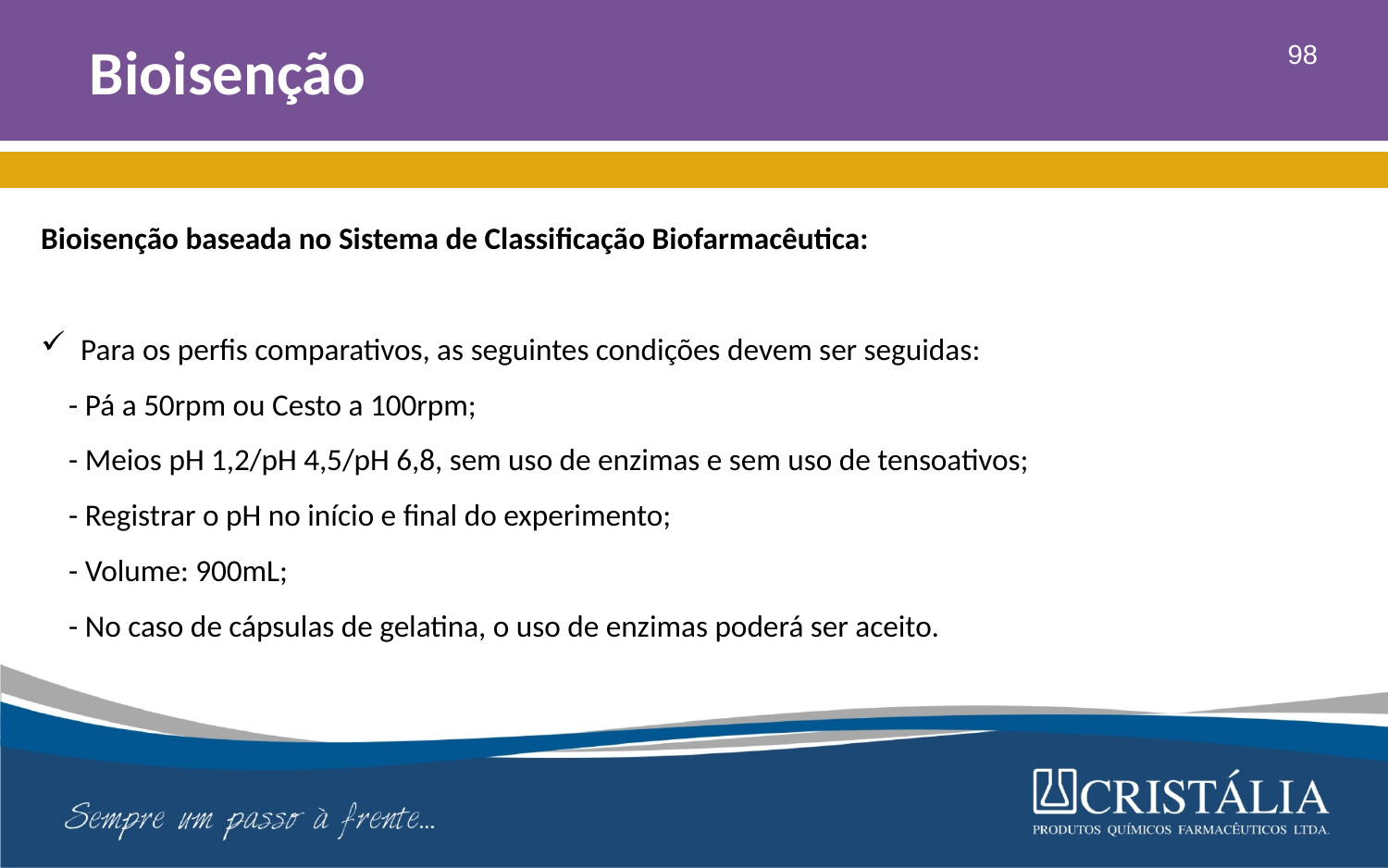

# Bioisenção
98
Bioisenção baseada no Sistema de Classificação Biofarmacêutica:

 Para os perfis comparativos, as seguintes condições devem ser seguidas:
    - Pá a 50rpm ou Cesto a 100rpm;
    - Meios pH 1,2/pH 4,5/pH 6,8, sem uso de enzimas e sem uso de tensoativos;
    - Registrar o pH no início e final do experimento;
    - Volume: 900mL;
    - No caso de cápsulas de gelatina, o uso de enzimas poderá ser aceito.